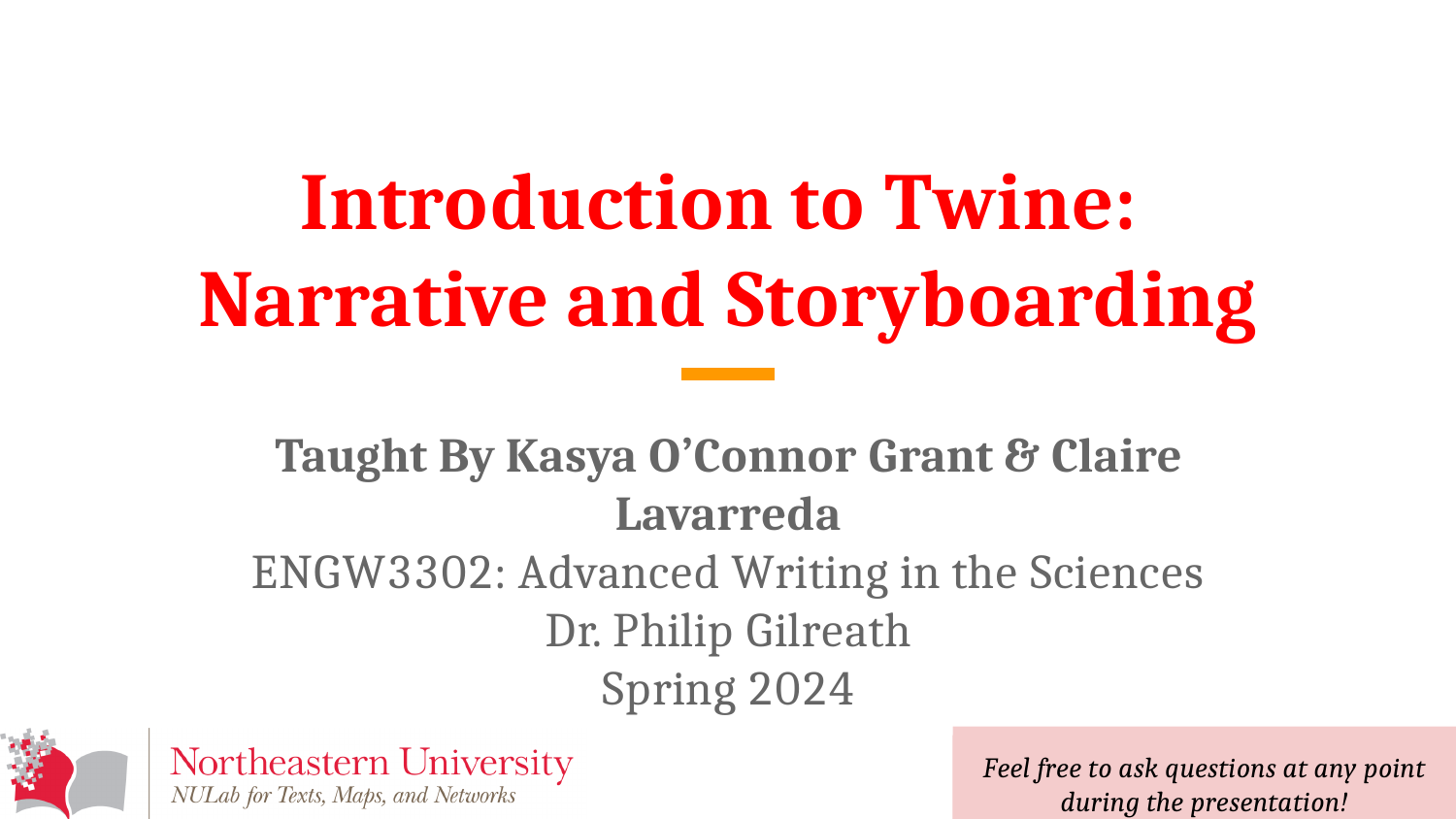

# Introduction to Twine:
Narrative and Storyboarding
Taught By Kasya O’Connor Grant & Claire Lavarreda
ENGW3302: Advanced Writing in the Sciences
Dr. Philip Gilreath
Spring 2024

Feel free to ask questions at any point during the presentation!